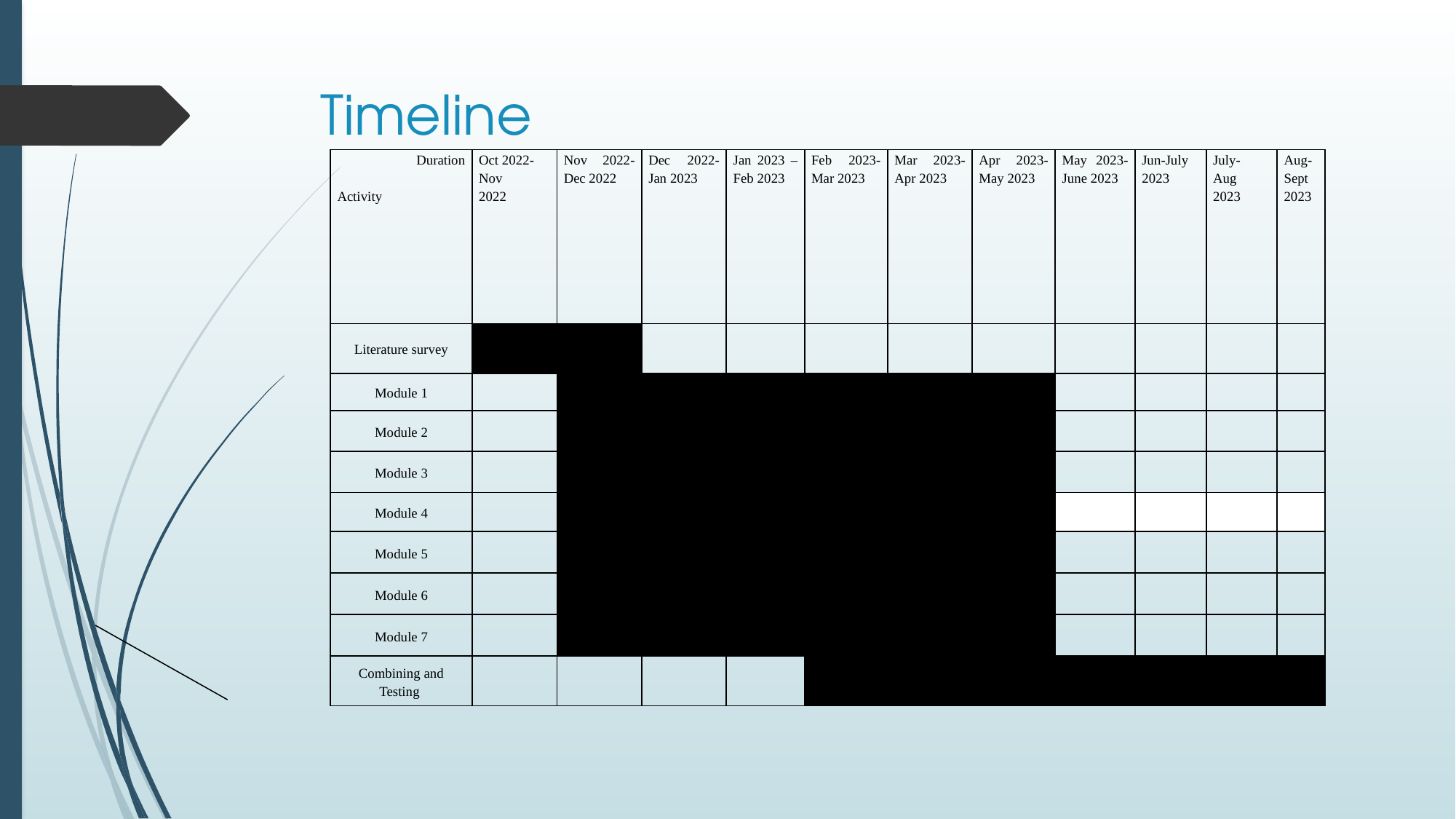

# Timeline
| Duration   Activity | Oct 2022-Nov 2022 | Nov 2022- Dec 2022 | Dec 2022- Jan 2023 | Jan 2023 –Feb 2023 | Feb 2023-Mar 2023 | Mar 2023- Apr 2023 | Apr 2023- May 2023 | May 2023-June 2023 | Jun-July 2023 | July- Aug 2023 | Aug-Sept 2023 |
| --- | --- | --- | --- | --- | --- | --- | --- | --- | --- | --- | --- |
| Literature survey |  |  |  |  |  |  |  |  |  |  |  |
| Module 1 |  |  |  |  |  |  |  |  |  |  |  |
| Module 2 |  |  |  |  |  |  |  |  |  |  |  |
| Module 3 |  |  |  |  |  |  |  |  |  |  |  |
| Module 4 |  |  |  |  |  |  |  |  |  |  |  |
| Module 5 |  |  |  |  |  |  |  |  |  |  |  |
| Module 6 |  |  |  |  |  |  |  |  |  |  |  |
| Module 7 |  |  |  |  |  |  |  |  |  |  |  |
| Combining and Testing |  |  |  |  |  |  |  |  |  |  |  |